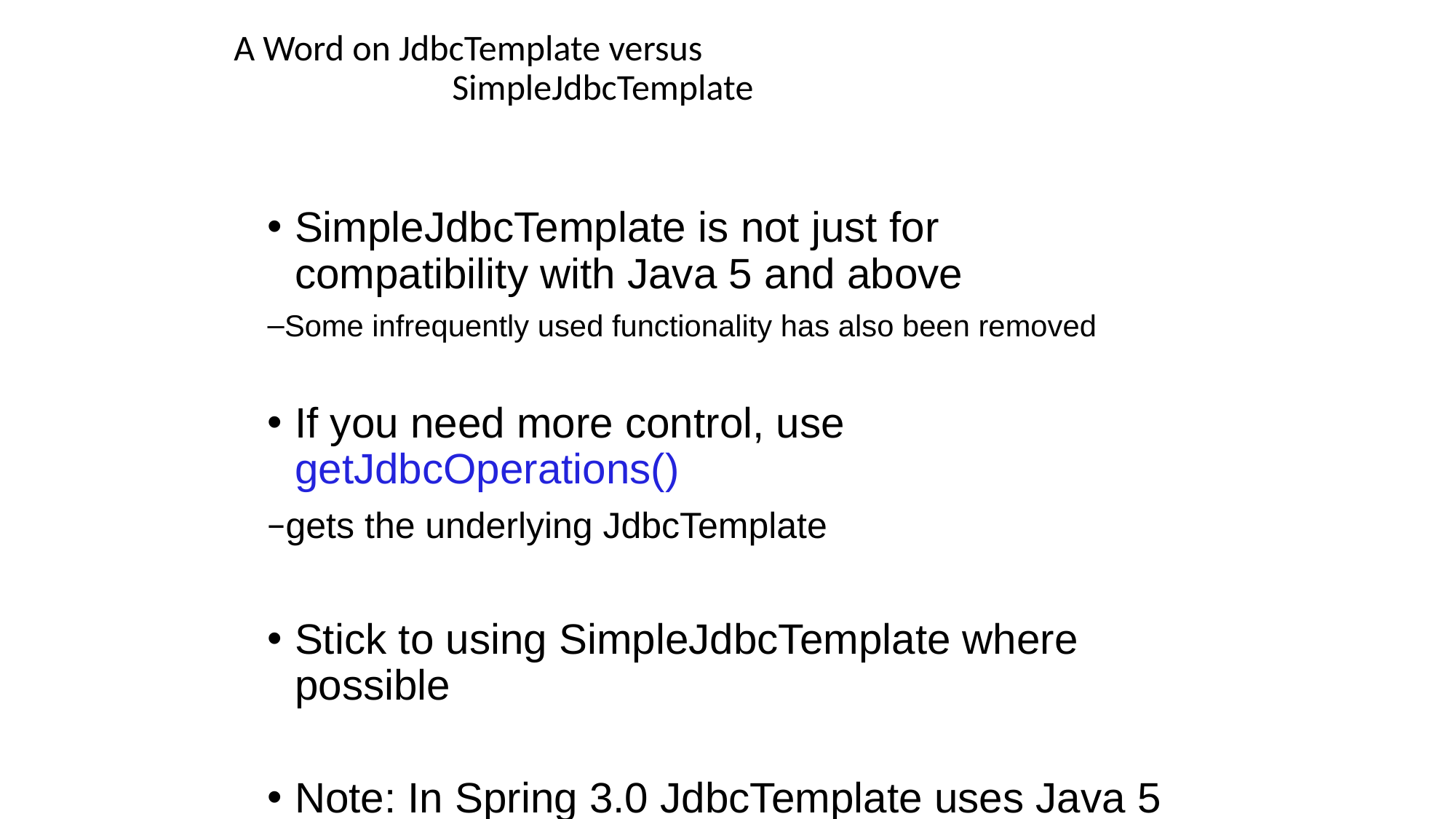

A Word on JdbcTemplate versus
		SimpleJdbcTemplate
SimpleJdbcTemplate is not just for compatibility with Java 5 and above
Some infrequently used functionality has also been removed

If you need more control, use getJdbcOperations()
gets the underlying JdbcTemplate

Stick to using SimpleJdbcTemplate where possible

Note: In Spring 3.0 JdbcTemplate uses Java 5 as well
Less need for the SimpleJdbcTemplate